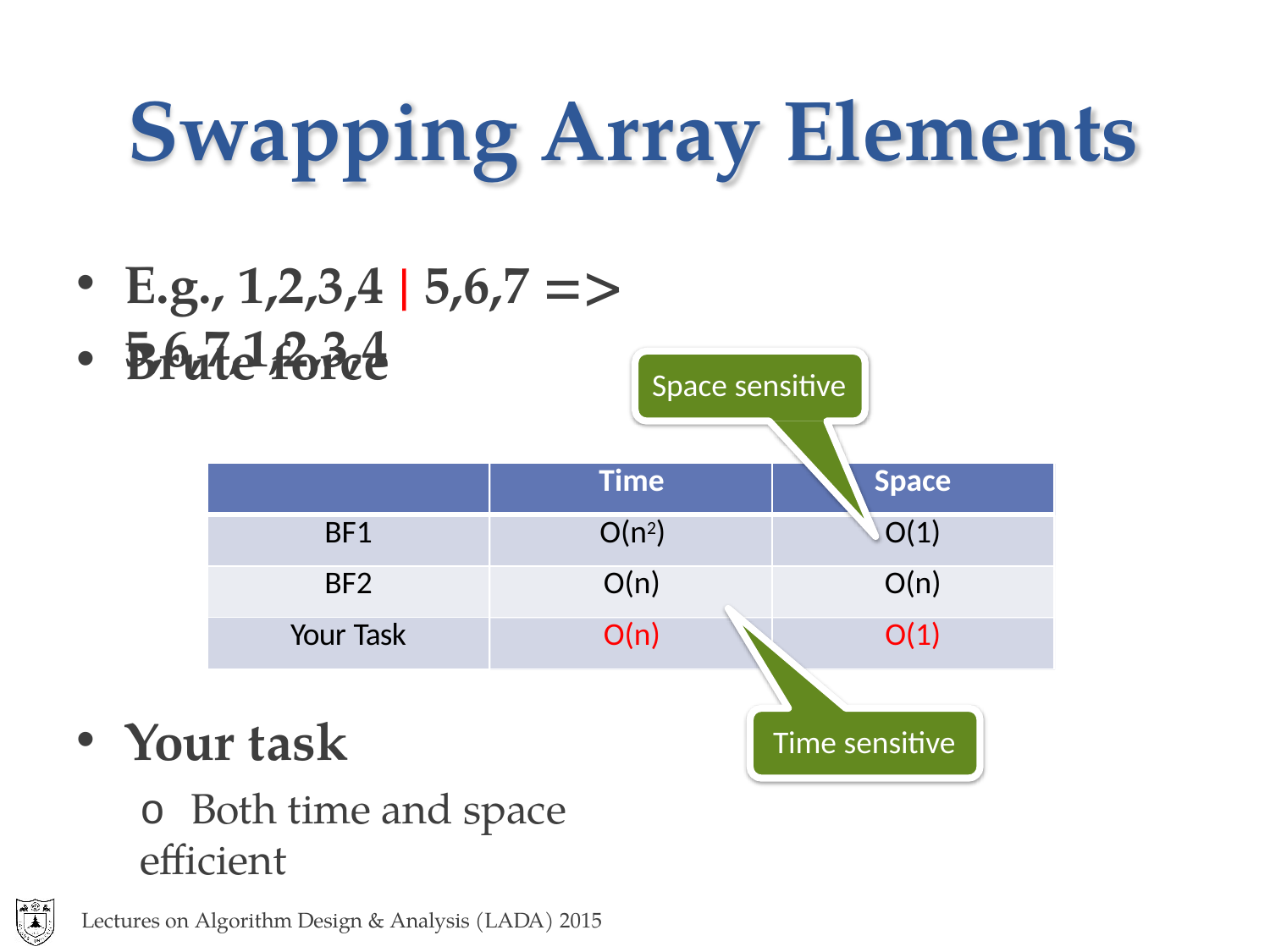

# Swapping Array Elements
E.g., 1,2,3,4 | 5,6,7 => 5,6,7,1,2,3,4
Brute force

Space sensitive
|  | Time | Space |
| --- | --- | --- |
| BF1 | O(n2) | O(1) |
| BF2 | O(n) | O(n) |
| Your Task | O(n) | O(1) |

Your task
o Both time and space efficient

Time sensitive
Lectures on Algorithm Design & Analysis (LADA) 2015